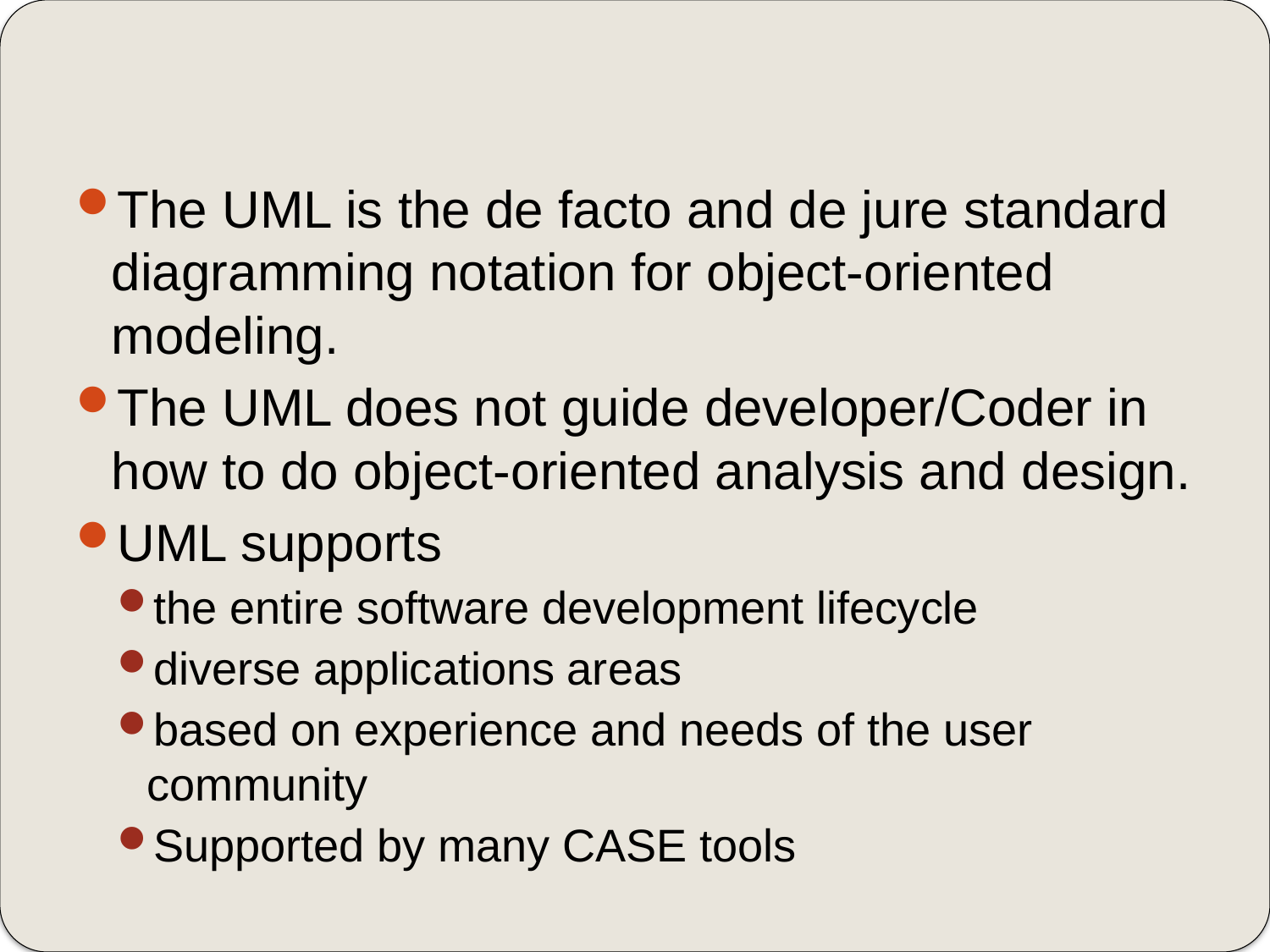

#
The UML is the de facto and de jure standard diagramming notation for object-oriented modeling.
The UML does not guide developer/Coder in how to do object-oriented analysis and design.
UML supports
the entire software development lifecycle
diverse applications areas
based on experience and needs of the user community
Supported by many CASE tools